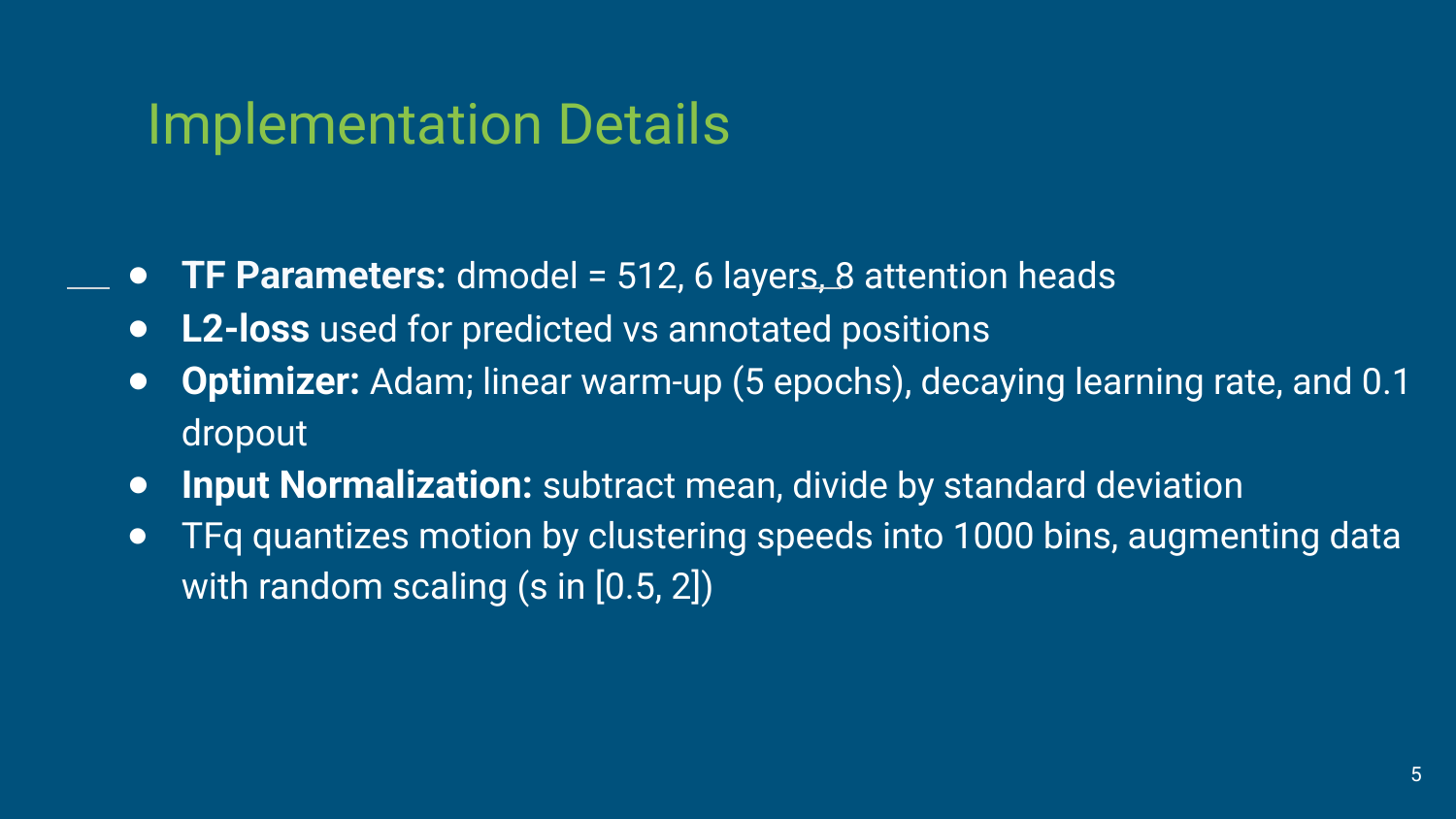

Implementation Details

TF Parameters: dmodel = 512, 6 layers, 8 attention heads
L2-loss used for predicted vs annotated positions
Optimizer: Adam; linear warm-up (5 epochs), decaying learning rate, and 0.1 dropout
Input Normalization: subtract mean, divide by standard deviation
TFq quantizes motion by clustering speeds into 1000 bins, augmenting data with random scaling (s in [0.5, 2])
5